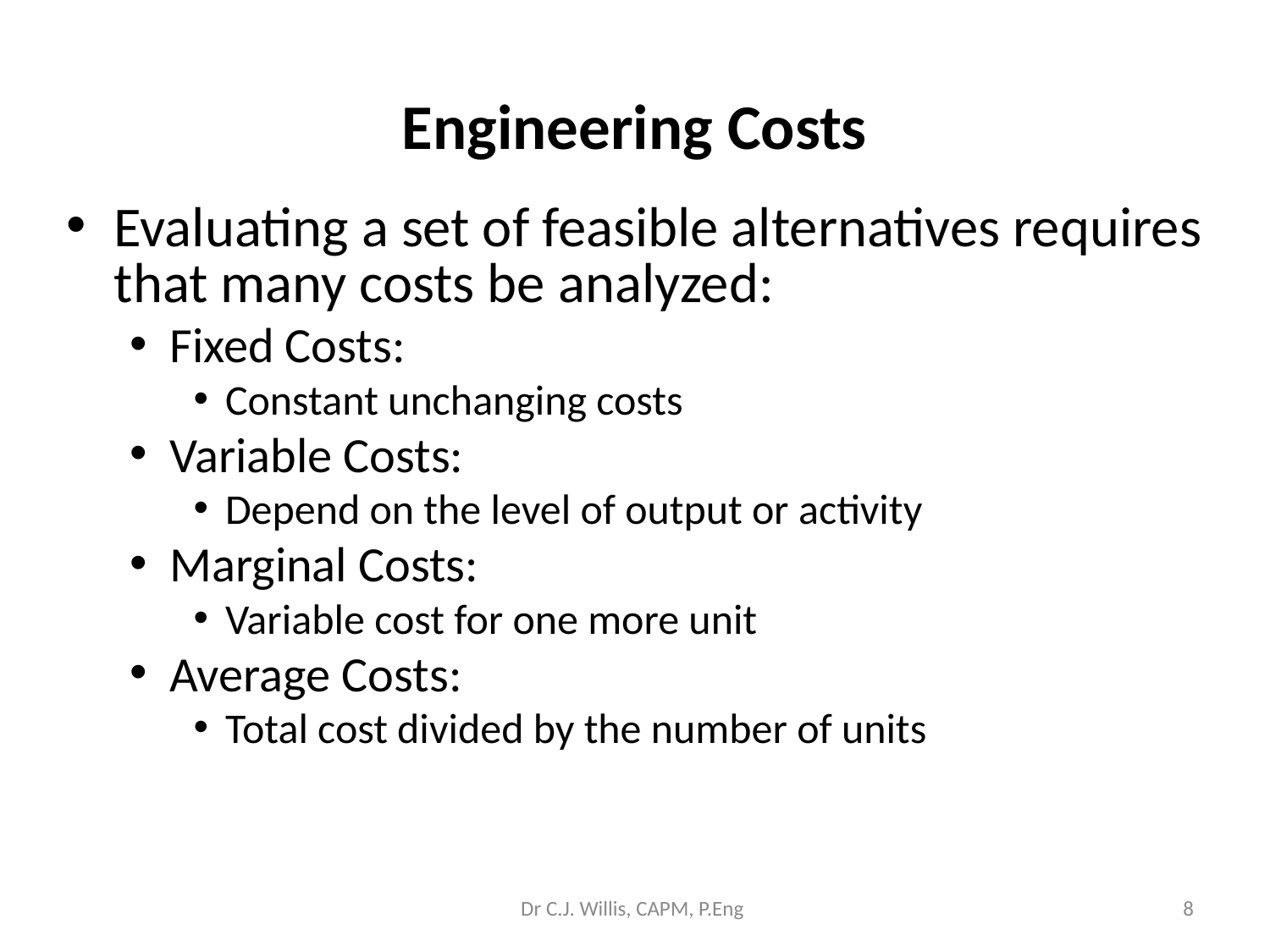

# Engineering Costs
Evaluating a set of feasible alternatives requires that many costs be analyzed:
Fixed Costs:
Constant unchanging costs
Variable Costs:
Depend on the level of output or activity
Marginal Costs:
Variable cost for one more unit
Average Costs:
Total cost divided by the number of units

Dr C.J. Willis, CAPM, P.Eng
8